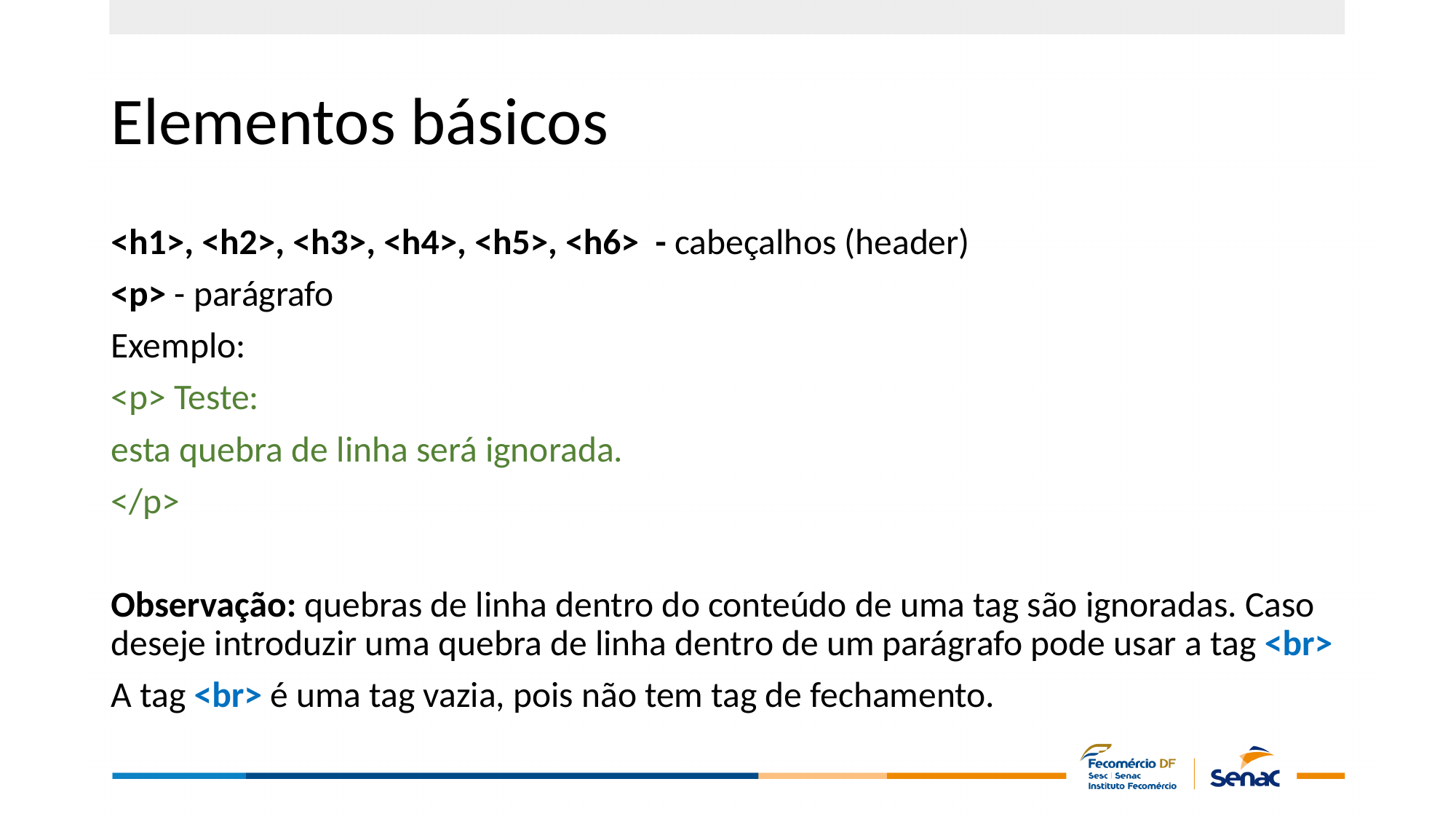

# Elementos básicos
<h1>, <h2>, <h3>, <h4>, <h5>, <h6>  - cabeçalhos (header)
<p> - parágrafo
Exemplo:
<p> Teste:
esta quebra de linha será ignorada.
</p>

Observação: quebras de linha dentro do conteúdo de uma tag são ignoradas. Caso deseje introduzir uma quebra de linha dentro de um parágrafo pode usar a tag <br>
A tag <br> é uma tag vazia, pois não tem tag de fechamento.